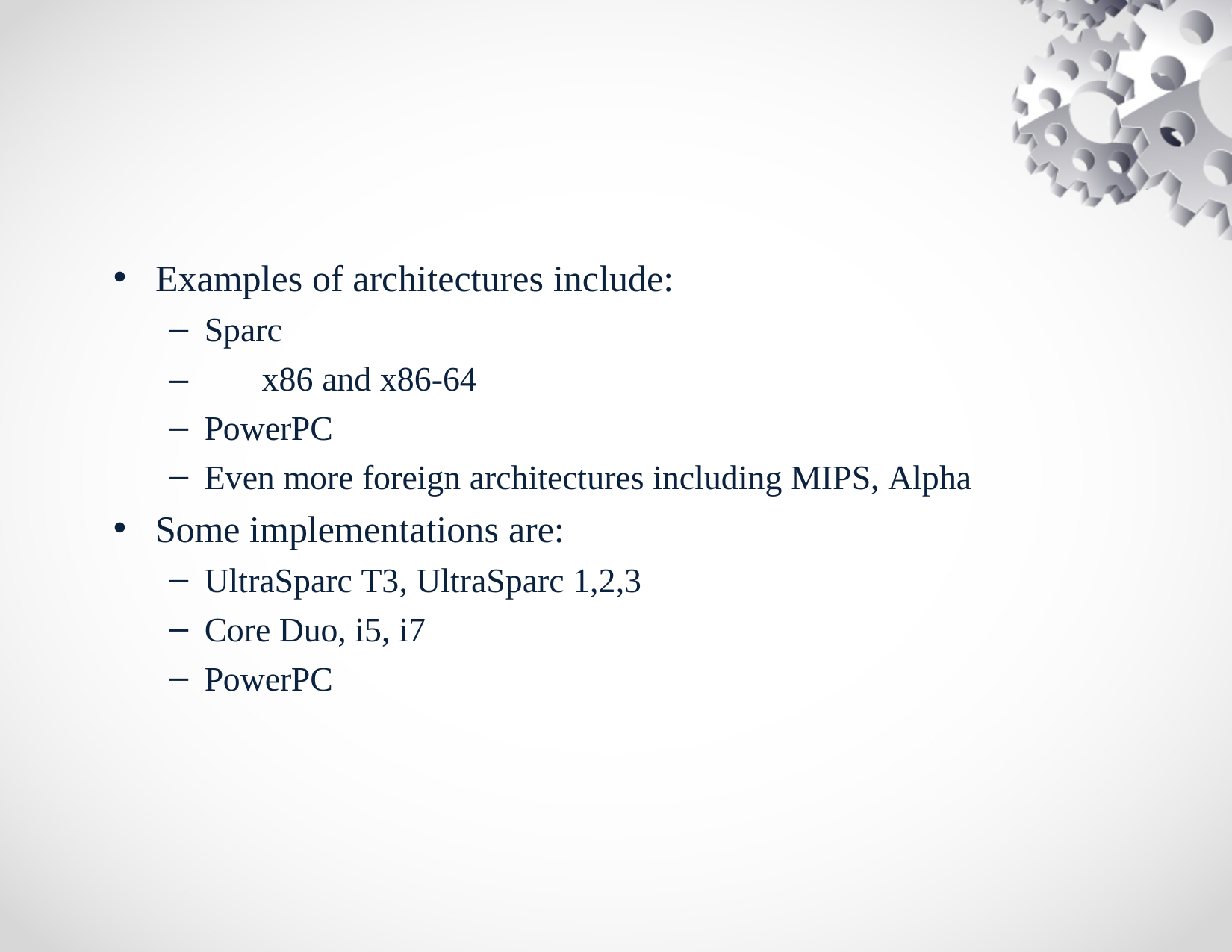

Examples of architectures include:
Sparc
–	x86 and x86-64
PowerPC
Even more foreign architectures including MIPS, Alpha
Some implementations are:
UltraSparc T3, UltraSparc 1,2,3
Core Duo, i5, i7
PowerPC